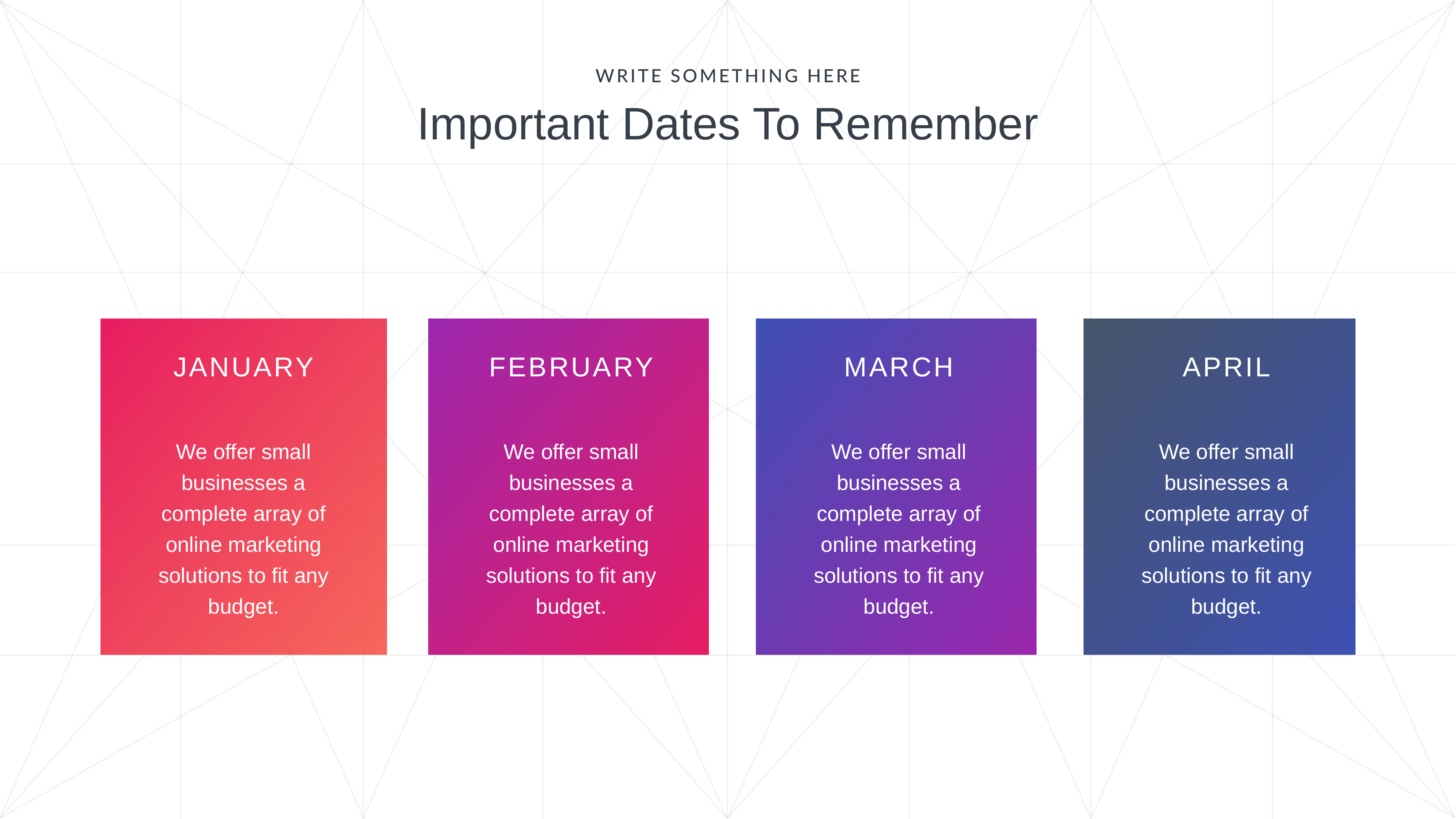

WRITE SOMETHING HERE
Important Dates To Remember

JANUARY
FEBRUARY
MARCH
APRIL

We offer small businesses a complete array of online marketing solutions to fit any budget.
We offer small businesses a complete array of online marketing solutions to fit any budget.
We offer small businesses a complete array of online marketing solutions to fit any budget.
We offer small businesses a complete array of online marketing solutions to fit any budget.